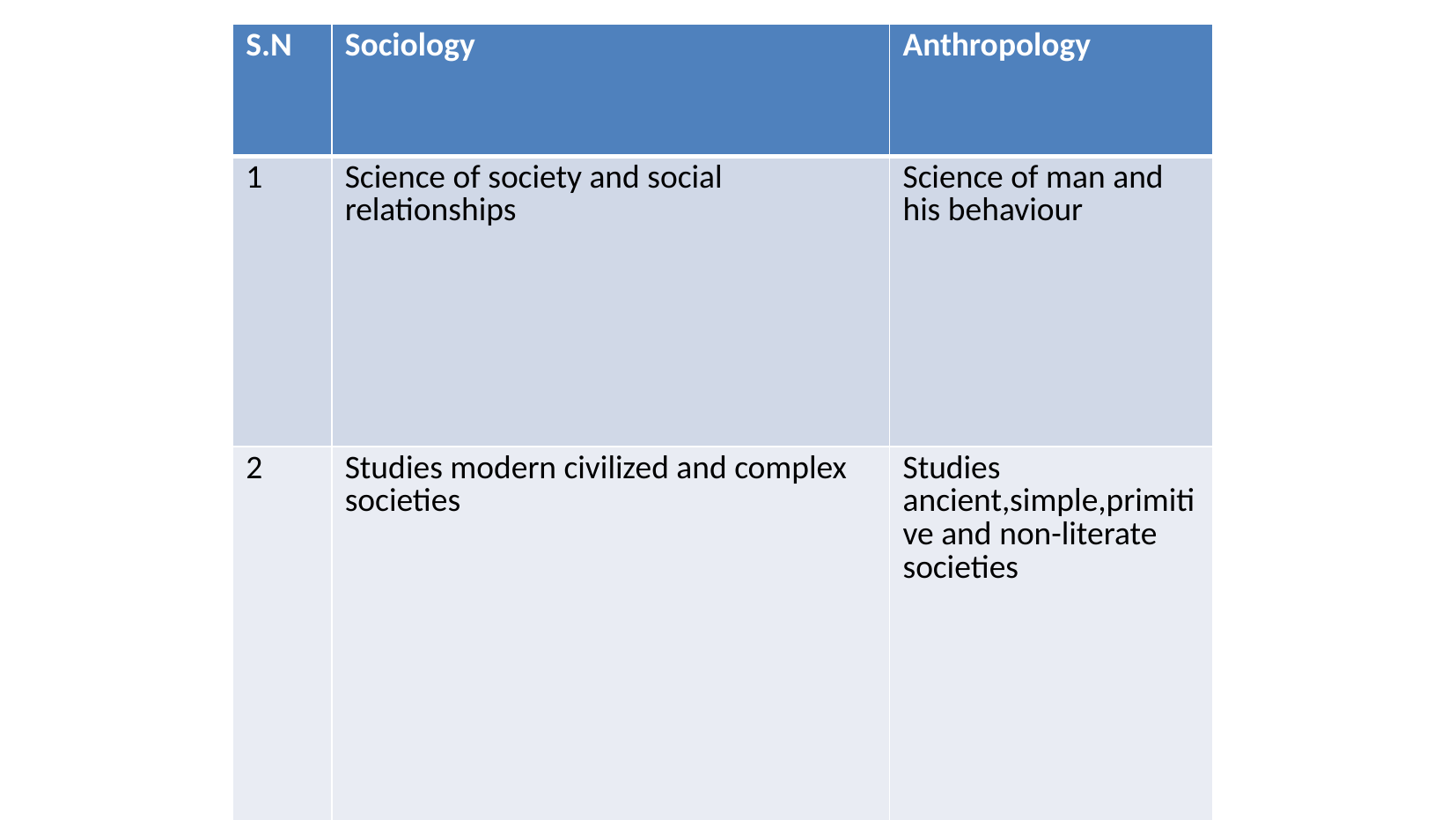

| S.N | Sociology | Anthropology |
| --- | --- | --- |
| 1 | Science of society and social relationships | Science of man and his behaviour |
| 2 | Studies modern civilized and complex societies | Studies ancient,simple,primitive and non-literate societies |
| 3 | Studies society as a whole | Studies man part of society |
| 4 | Wider scope | Limited scope |
| 5 | Generally concentrate their studies in various social institutions and processes | Concentrate their studies in a given culture area such as Malanesia,raute etc |
| 6 | Study small as well as large societies | Concentrate on smaller societies |
# Difference